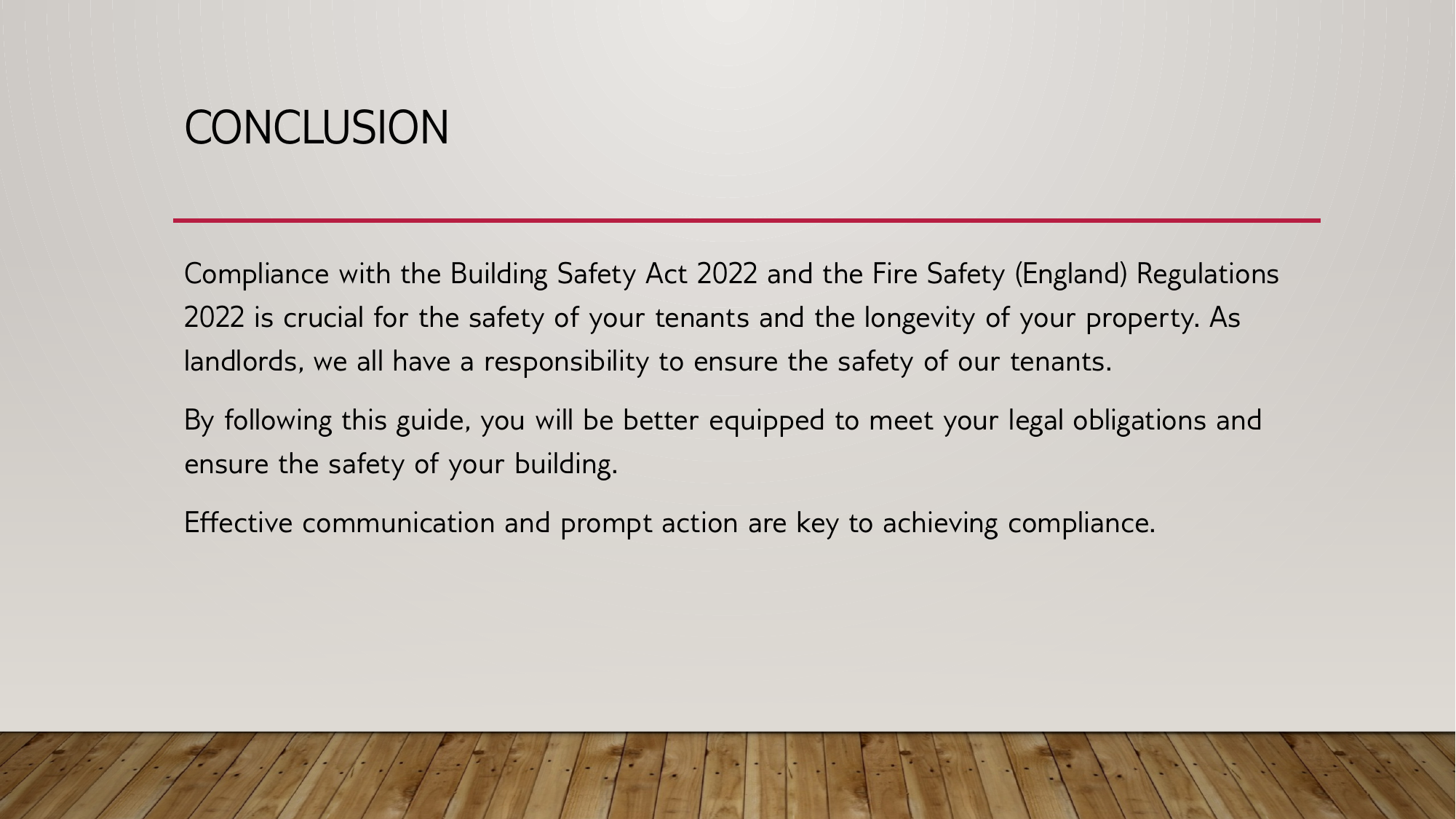

# CONCLUSION
Compliance with the Building Safety Act 2022 and the Fire Safety (England) Regulations 2022 is crucial for the safety of your tenants and the longevity of your property. As landlords, we all have a responsibility to ensure the safety of our tenants.
By following this guide, you will be better equipped to meet your legal obligations and ensure the safety of your building.
Effective communication and prompt action are key to achieving compliance.